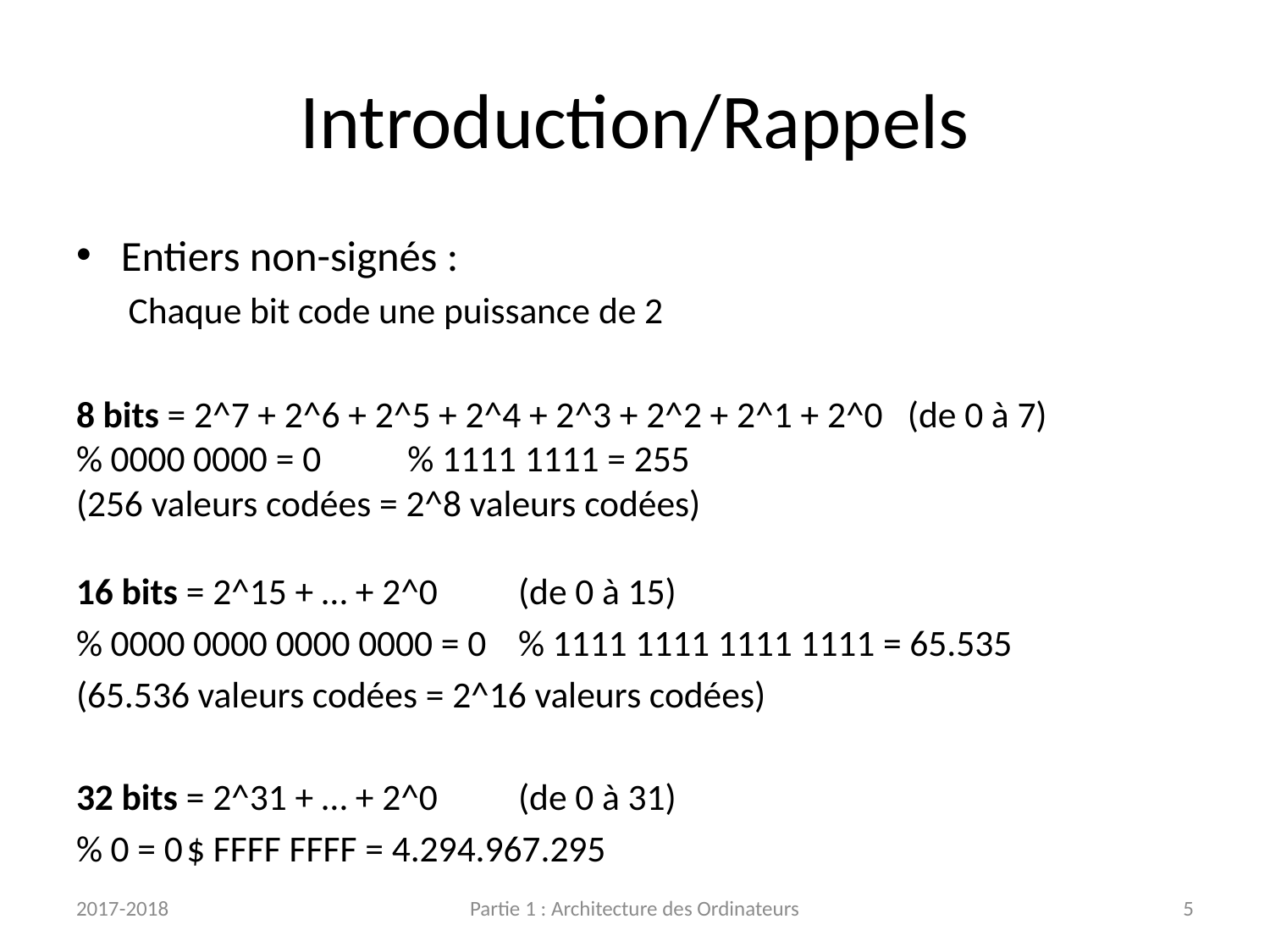

# Introduction/Rappels
Entiers non-signés :
Chaque bit code une puissance de 2
8 bits = 2^7 + 2^6 + 2^5 + 2^4 + 2^3 + 2^2 + 2^1 + 2^0   (de 0 à 7)
% 0000 0000 = 0		% 1111 1111 = 255
(256 valeurs codées = 2^8 valeurs codées)
16 bits = 2^15 + … + 2^0	(de 0 à 15)
% 0000 0000 0000 0000 = 0	% 1111 1111 1111 1111 = 65.535
(65.536 valeurs codées = 2^16 valeurs codées)

32 bits = 2^31 + … + 2^0	(de 0 à 31)
% 0 = 0				$ FFFF FFFF = 4.294.967.295
2017-2018
Partie 1 : Architecture des Ordinateurs
5